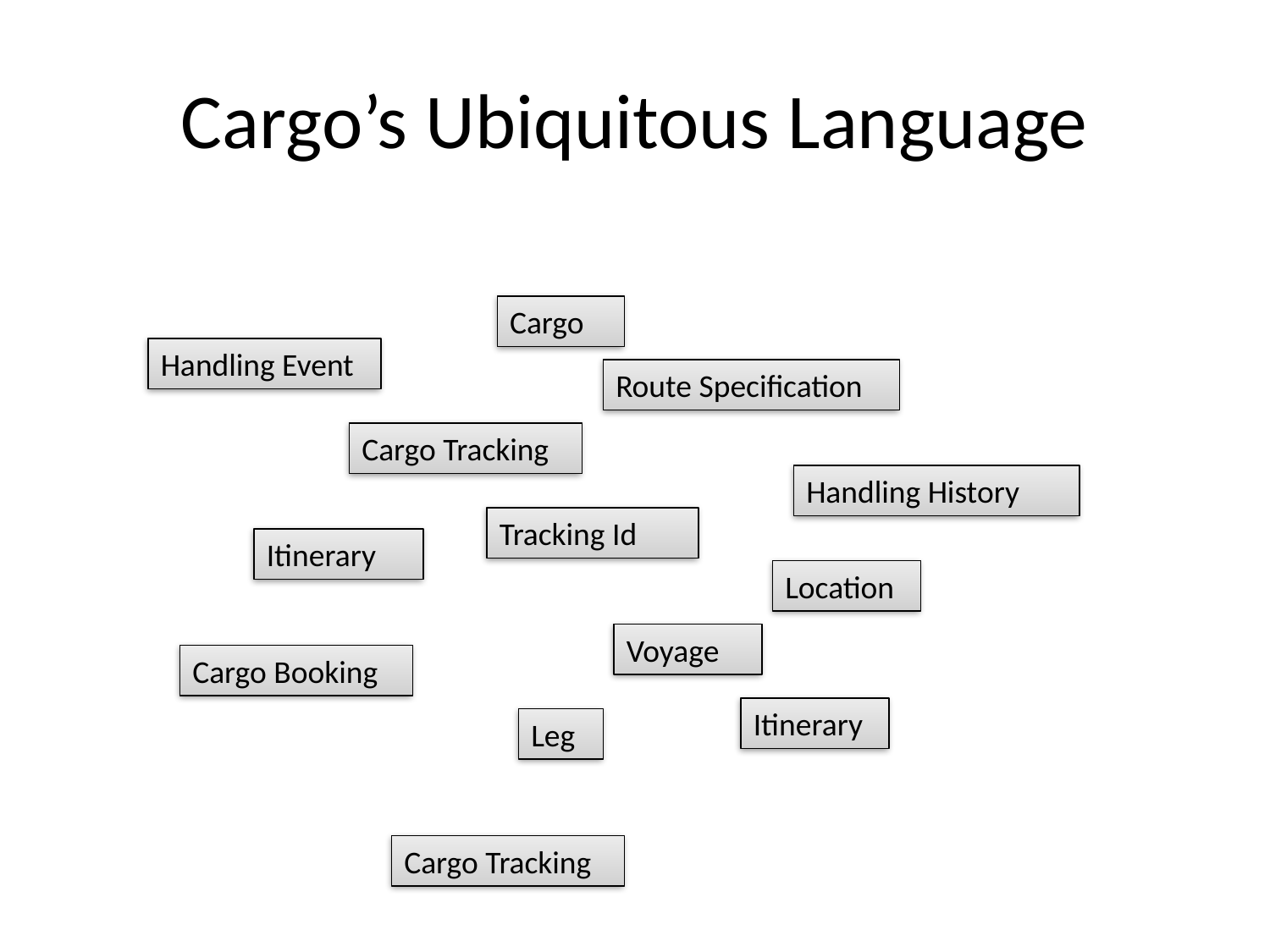

# Cargo’s Ubiquitous Language
Cargo
Handling Event
Route Specification
Cargo Tracking
Handling History
Tracking Id
Itinerary
Location
Voyage
Cargo Booking
Itinerary
Leg
Cargo Tracking